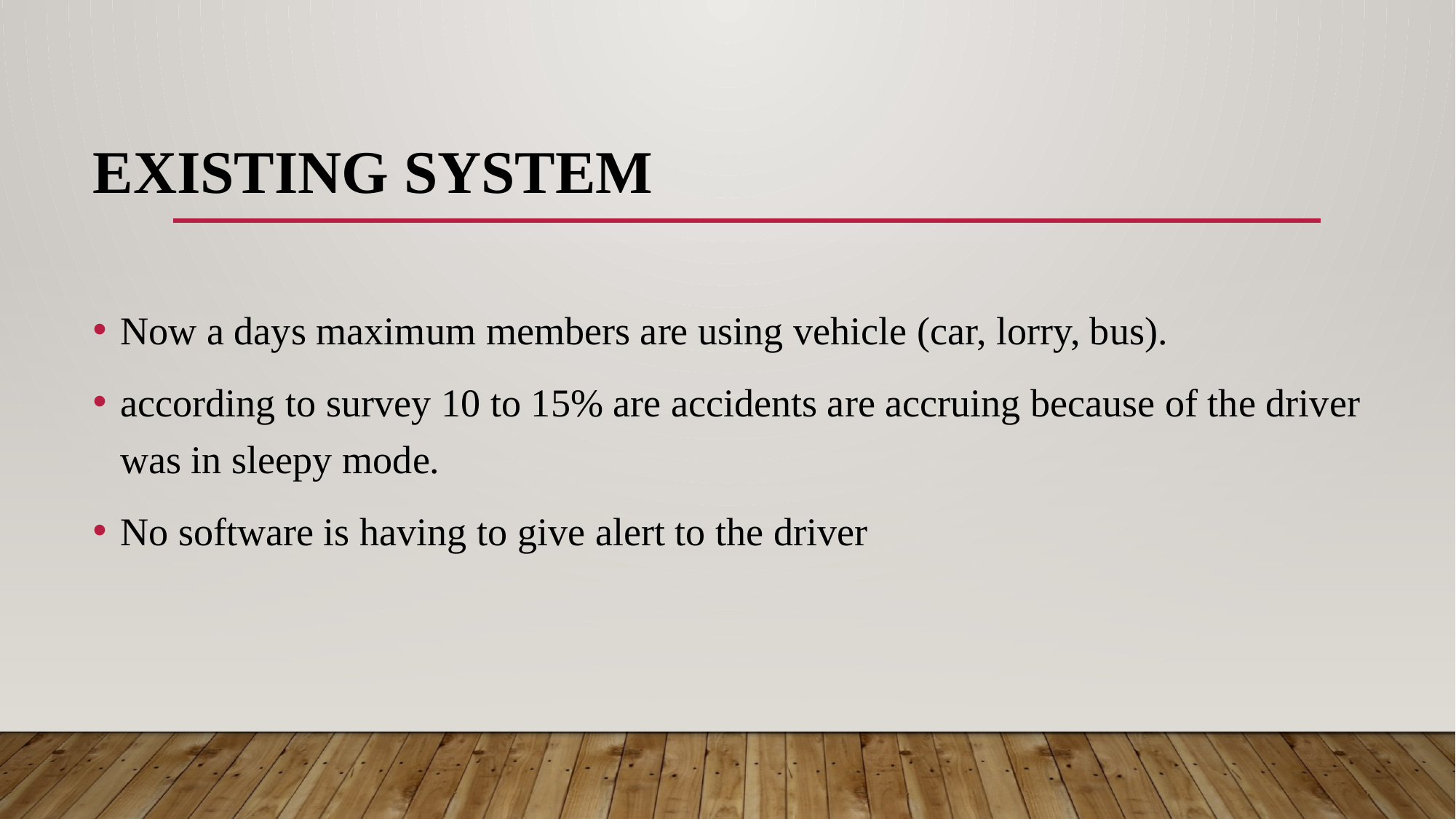

# EXISTING SYSTEM

Now a days maximum members are using vehicle (car, lorry, bus).
according to survey 10 to 15% are accidents are accruing because of the driver was in sleepy mode.
No software is having to give alert to the driver